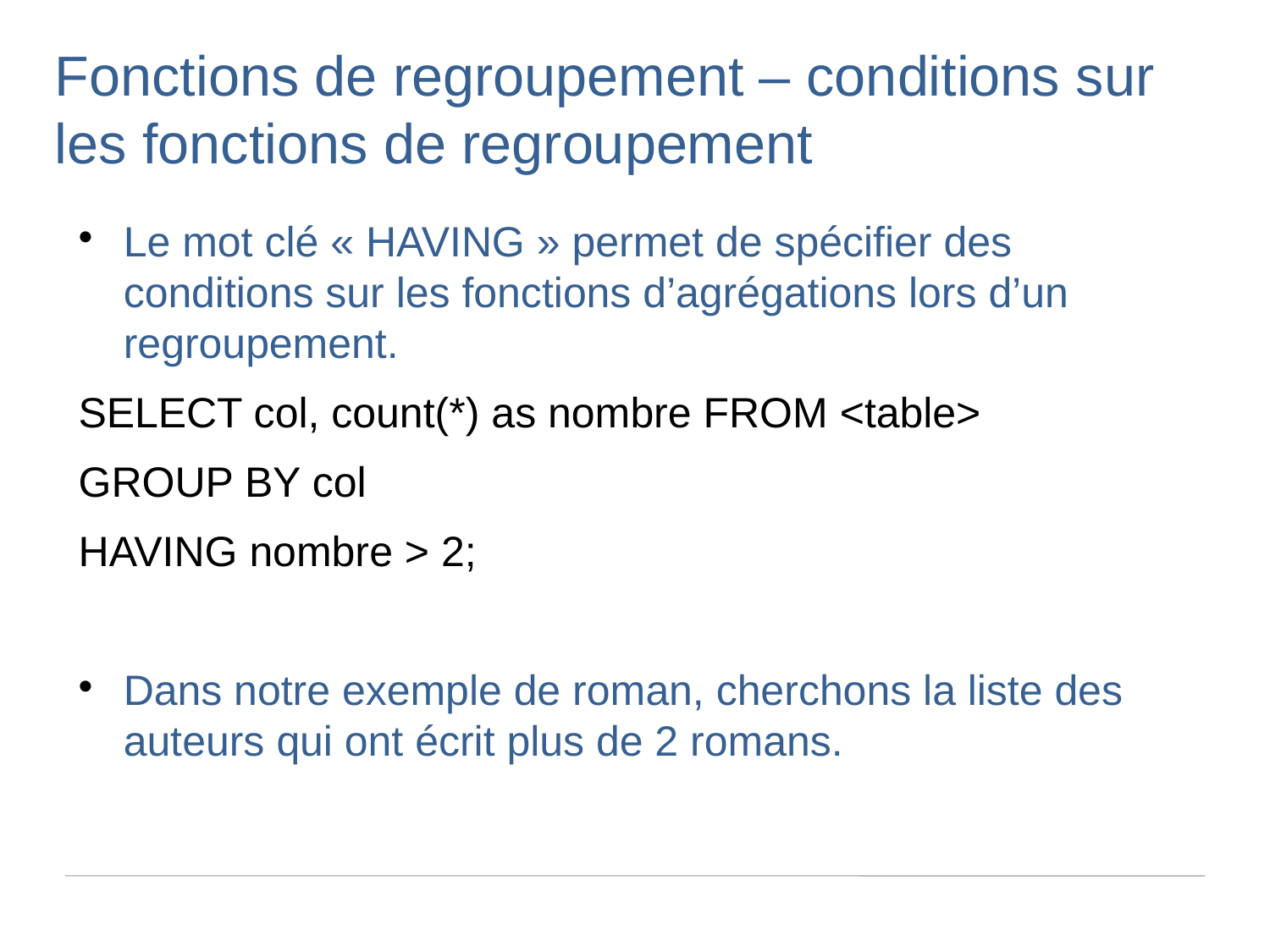

Fonctions de regroupement – conditions sur les fonctions de regroupement

Le mot clé « HAVING » permet de spécifier des conditions sur les fonctions d’agrégations lors d’un regroupement.
SELECT col, count(*) as nombre FROM <table>
GROUP BY col
HAVING nombre > 2;

Dans notre exemple de roman, cherchons la liste des auteurs qui ont écrit plus de 2 romans.